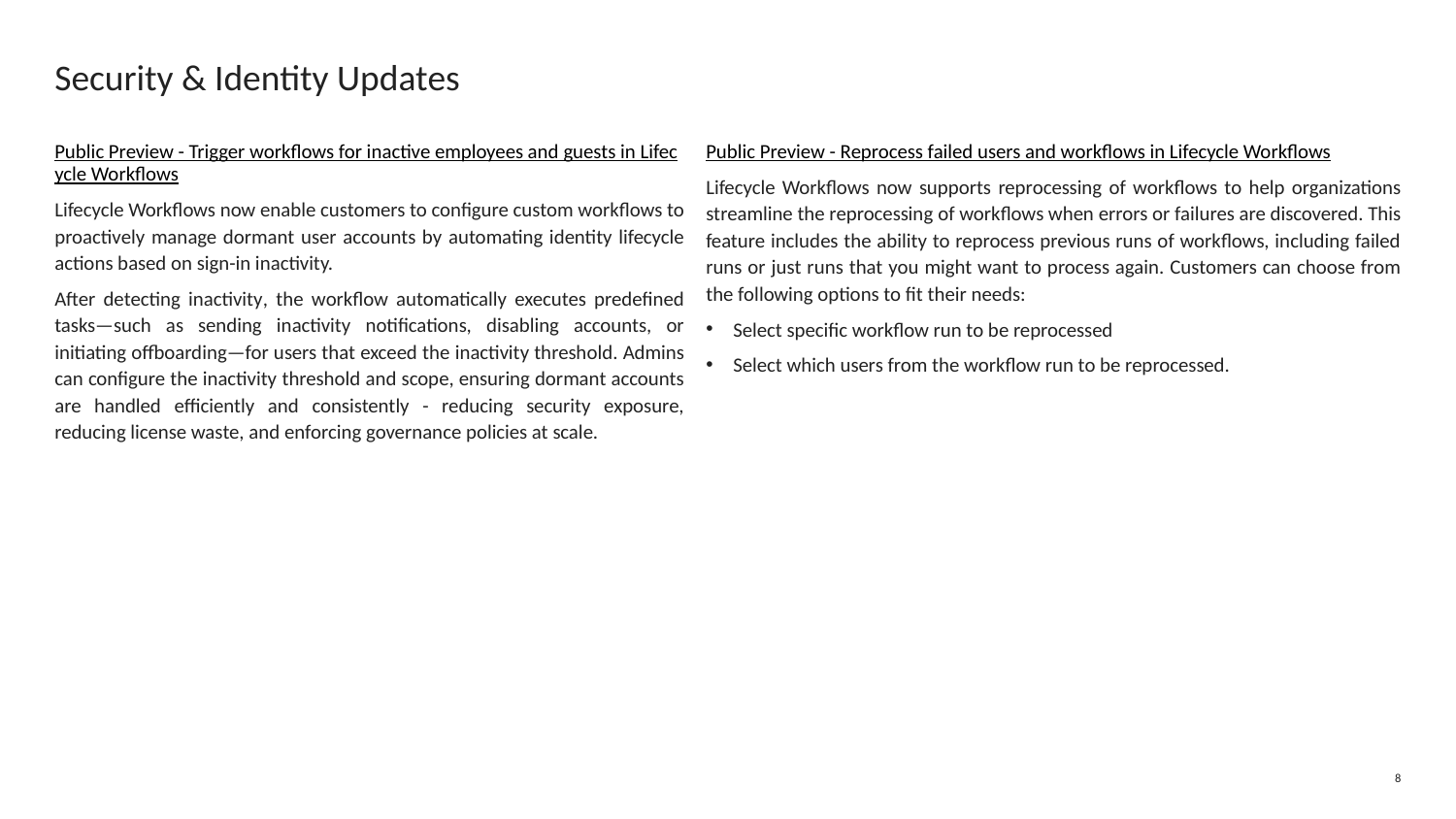

# Security & Identity Updates
Public Preview - Trigger workflows for inactive employees and guests in Lifecycle Workflows
Lifecycle Workflows now enable customers to configure custom workflows to proactively manage dormant user accounts by automating identity lifecycle actions based on sign-in inactivity.
After detecting inactivity, the workflow automatically executes predefined tasks—such as sending inactivity notifications, disabling accounts, or initiating offboarding—for users that exceed the inactivity threshold. Admins can configure the inactivity threshold and scope, ensuring dormant accounts are handled efficiently and consistently - reducing security exposure, reducing license waste, and enforcing governance policies at scale.
Public Preview - Reprocess failed users and workflows in Lifecycle Workflows
Lifecycle Workflows now supports reprocessing of workflows to help organizations streamline the reprocessing of workflows when errors or failures are discovered. This feature includes the ability to reprocess previous runs of workflows, including failed runs or just runs that you might want to process again. Customers can choose from the following options to fit their needs:
Select specific workflow run to be reprocessed
Select which users from the workflow run to be reprocessed.